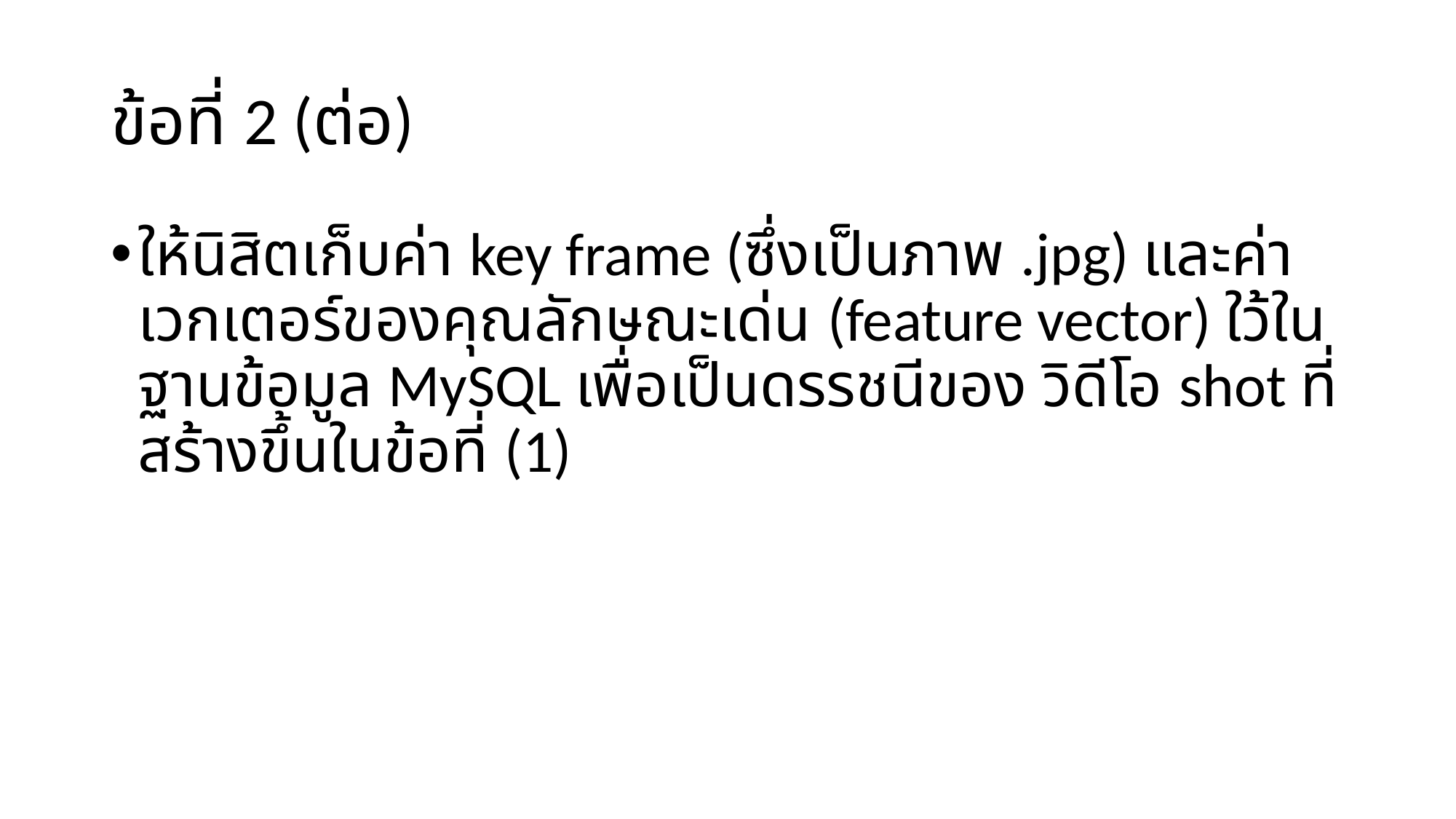

# ข้อที่ 2 (ต่อ)
ให้นิสิตเก็บค่า key frame (ซึ่งเป็นภาพ .jpg) และค่าเวกเตอร์ของคุณลักษณะเด่น (feature vector) ใว้ในฐานข้อมูล MySQL เพื่อเป็นดรรชนีของ วิดีโอ shot ที่สร้างขึ้นในข้อที่ (1)